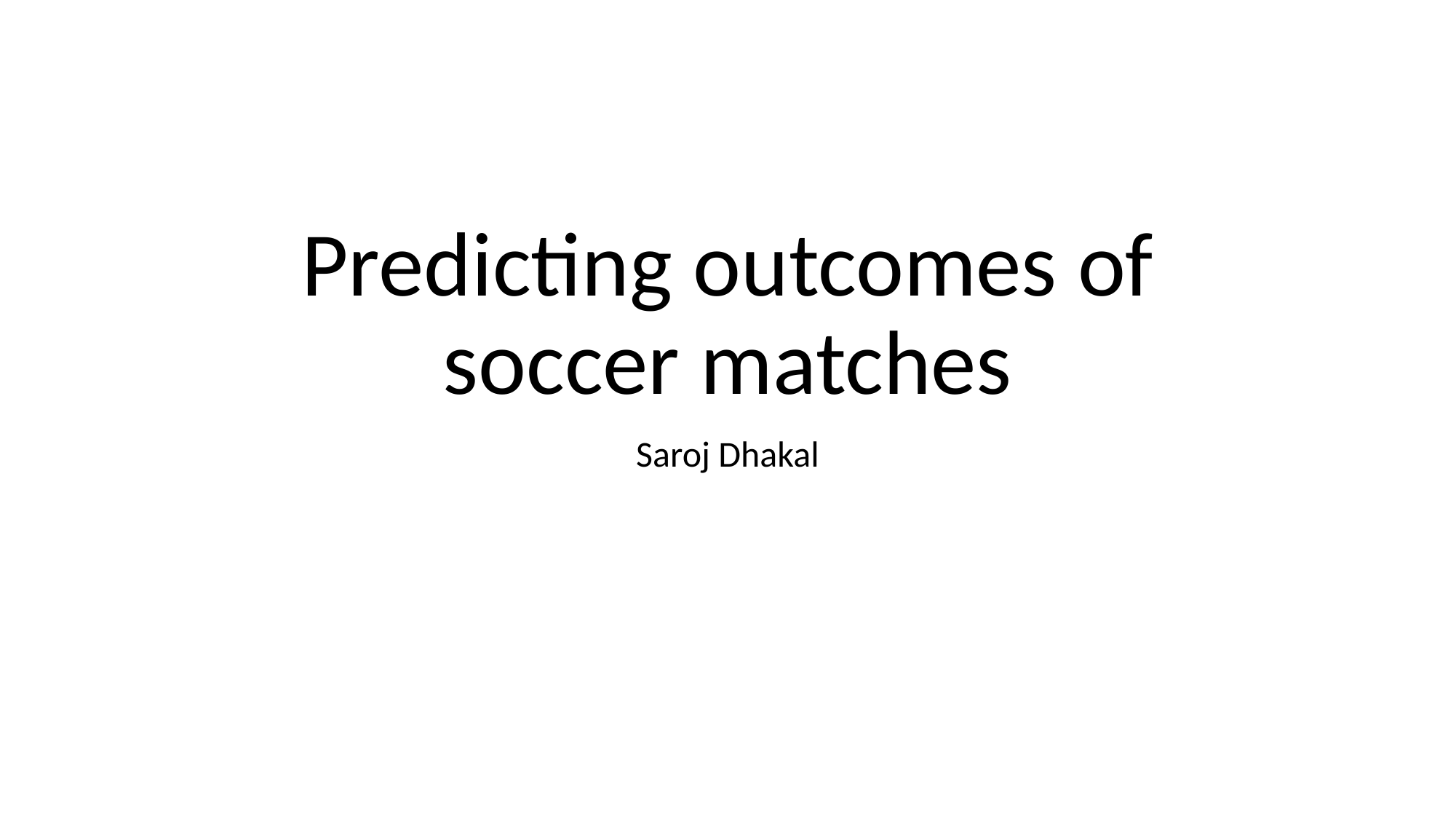

# Predicting outcomes of soccer matches
Saroj Dhakal